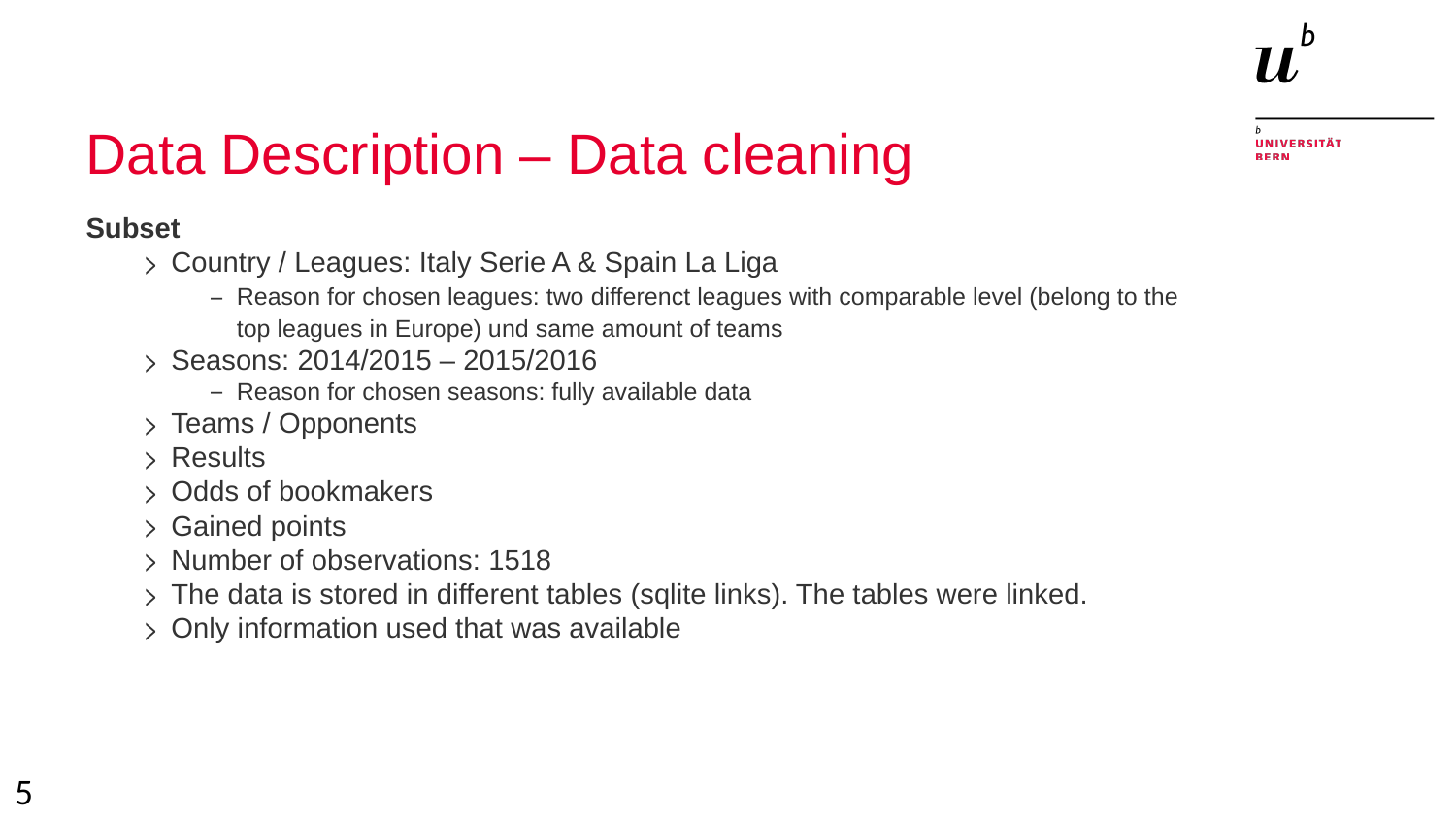

# Data Description – Data cleaning
Subset
Country / Leagues: Italy Serie A & Spain La Liga
Reason for chosen leagues: two differenct leagues with comparable level (belong to the top leagues in Europe) und same amount of teams
Seasons: 2014/2015 – 2015/2016
Reason for chosen seasons: fully available data
Teams / Opponents
Results
Odds of bookmakers
Gained points
Number of observations: 1518
The data is stored in different tables (sqlite links). The tables were linked.
Only information used that was available

5